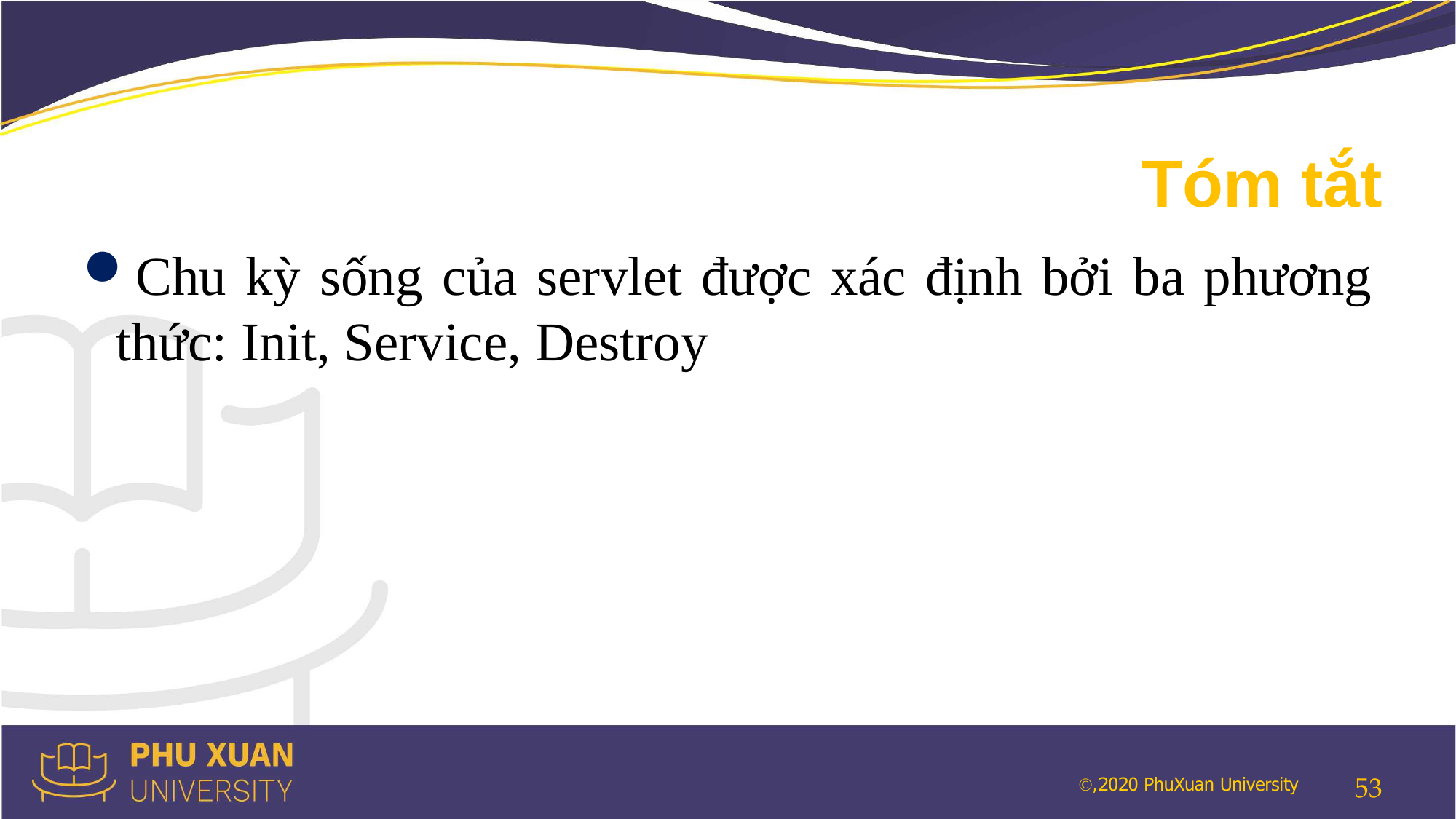

# Tóm tắt
Chu kỳ sống của servlet được xác định bởi ba phương thức: Init, Service, Destroy

53